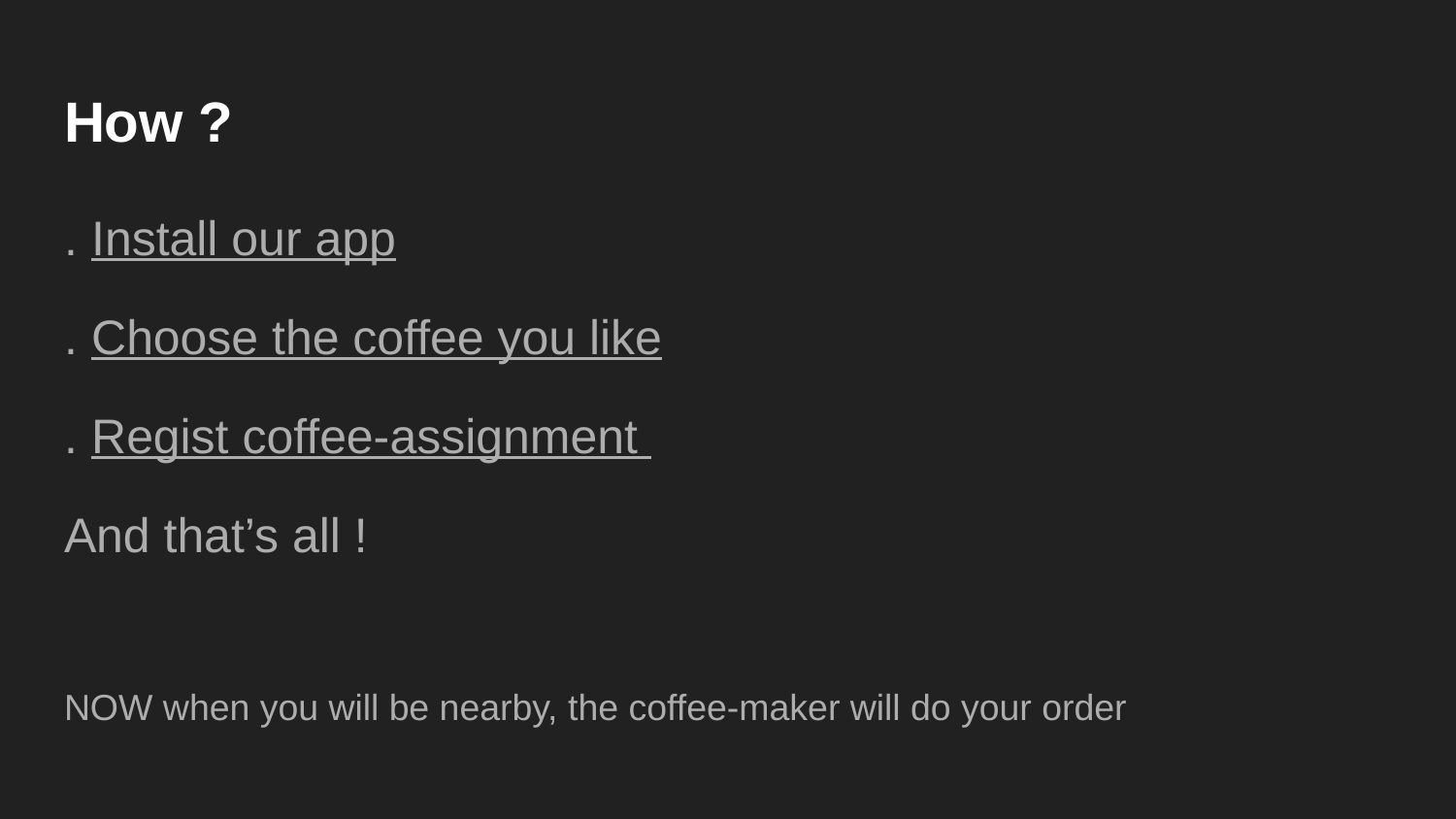

# How ?
. Install our app
. Choose the coffee you like
. Regist coffee-assignment
And that’s all !

NOW when you will be nearby, the coffee-maker will do your order